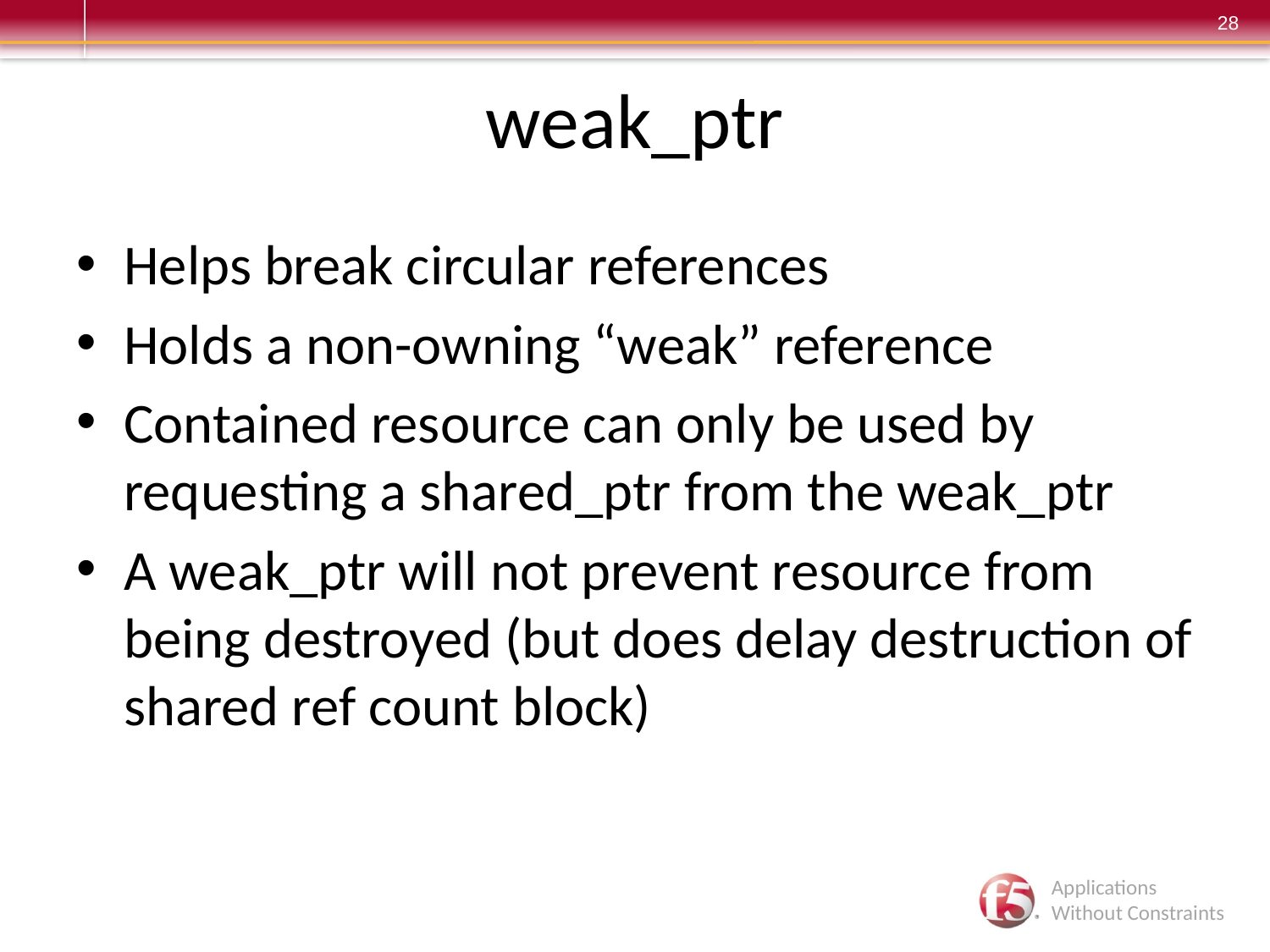

# weak_ptr
Helps break circular references
Holds a non-owning “weak” reference
Contained resource can only be used by requesting a shared_ptr from the weak_ptr
A weak_ptr will not prevent resource from being destroyed (but does delay destruction of shared ref count block)